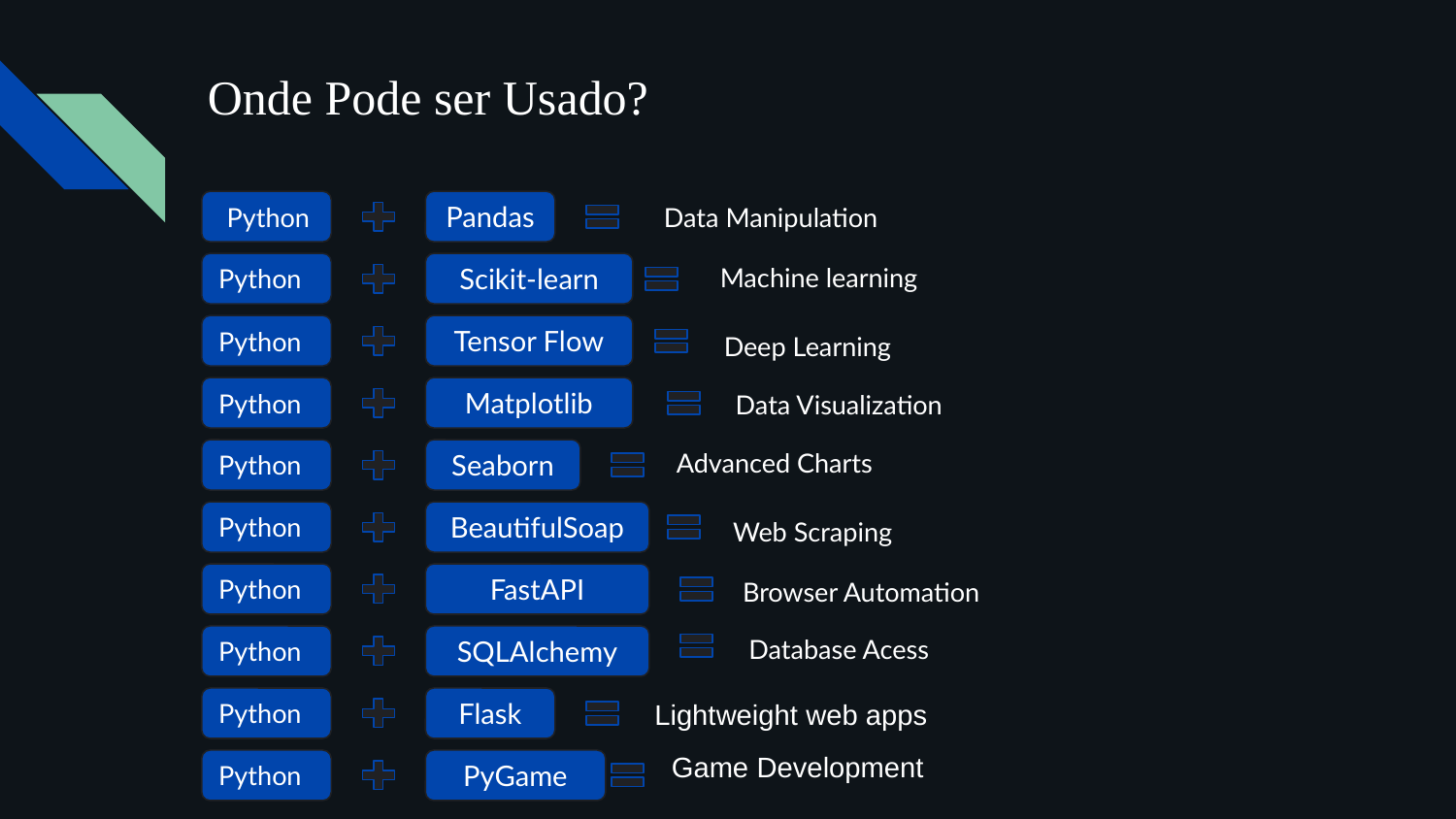

# Onde Pode ser Usado?
Python
Data Manipulation

Pandas

Machine learning
Python
Scikit-learn

Python
Tensor Flow
Deep Learning

Data Visualization
Python
Matplotlib

Advanced Charts
Python
Seaborn

Web Scraping
Python
BeautifulSoap

Browser Automation
Python
FastAPI

Database Acess
Python
SQLAlchemy

Lightweight web apps
Python
Flask

Game Development
Python
PyGame